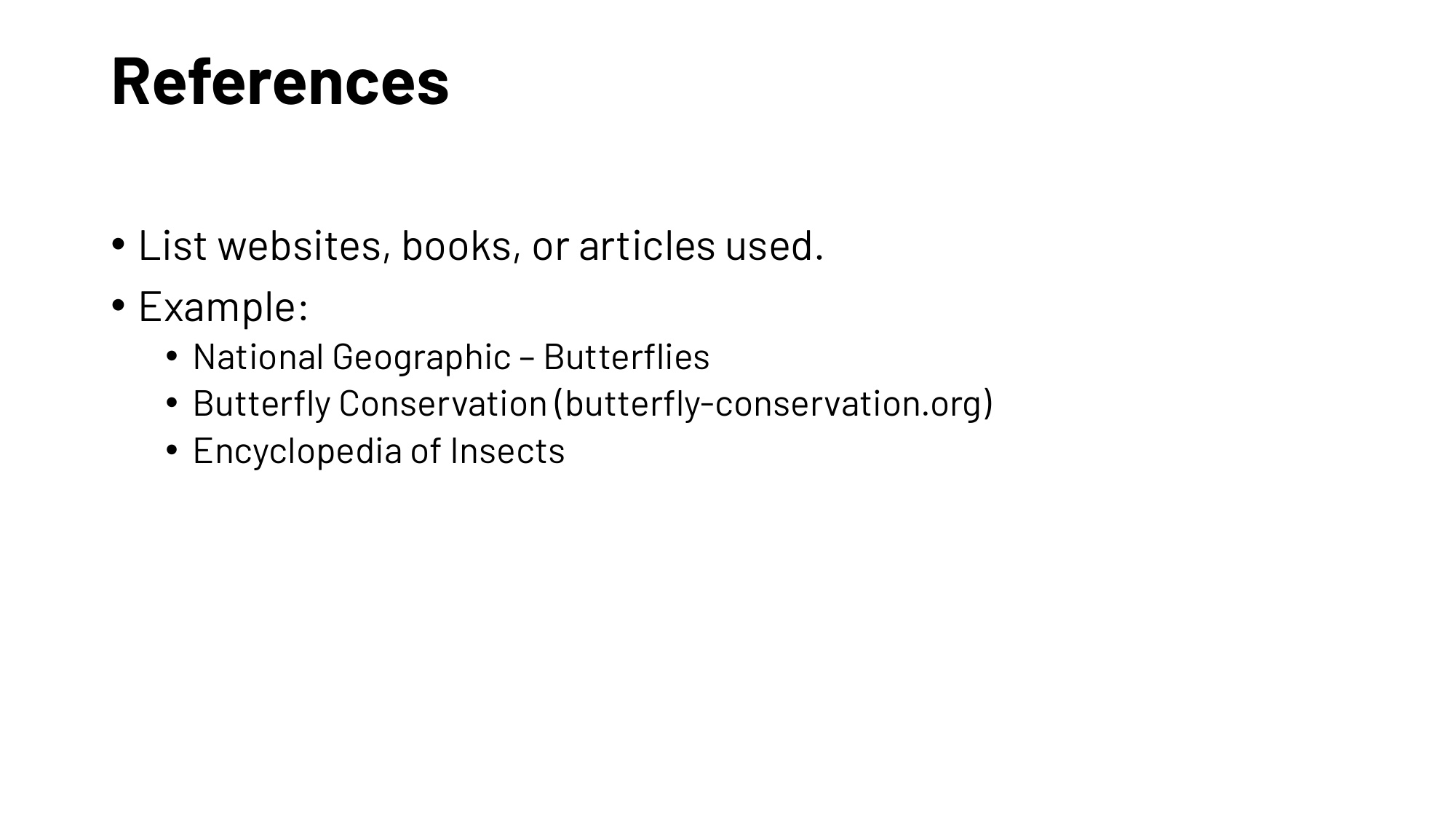

# References
List websites, books, or articles used.
Example:
National Geographic – Butterflies
Butterfly Conservation (butterfly-conservation.org)
Encyclopedia of Insects